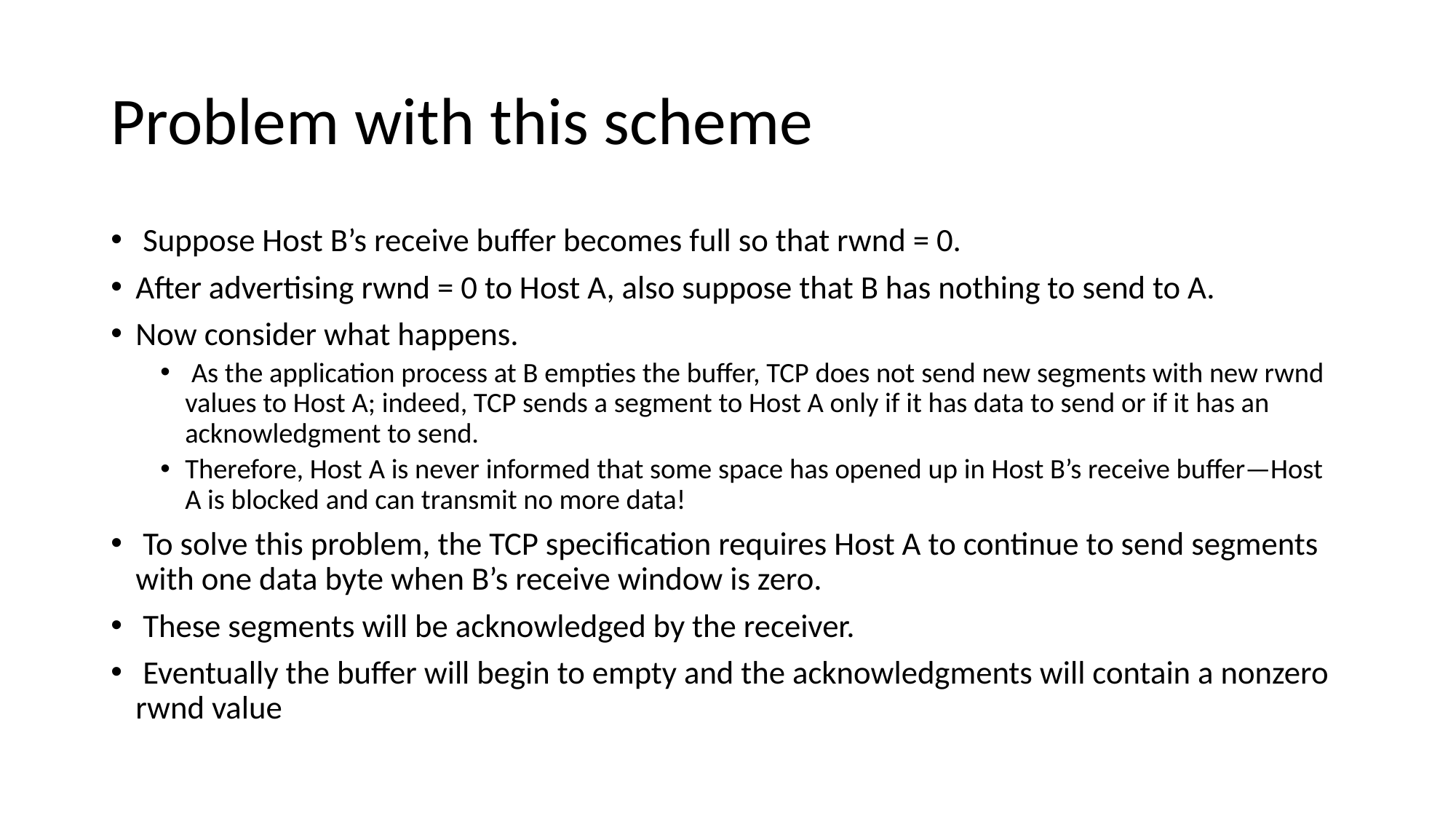

# Problem with this scheme
 Suppose Host B’s receive buffer becomes full so that rwnd = 0.
After advertising rwnd = 0 to Host A, also suppose that B has nothing to send to A.
Now consider what happens.
 As the application process at B empties the buffer, TCP does not send new segments with new rwnd values to Host A; indeed, TCP sends a segment to Host A only if it has data to send or if it has an acknowledgment to send.
Therefore, Host A is never informed that some space has opened up in Host B’s receive buffer—Host A is blocked and can transmit no more data!
 To solve this problem, the TCP specification requires Host A to continue to send segments with one data byte when B’s receive window is zero.
 These segments will be acknowledged by the receiver.
 Eventually the buffer will begin to empty and the acknowledgments will contain a nonzero rwnd value